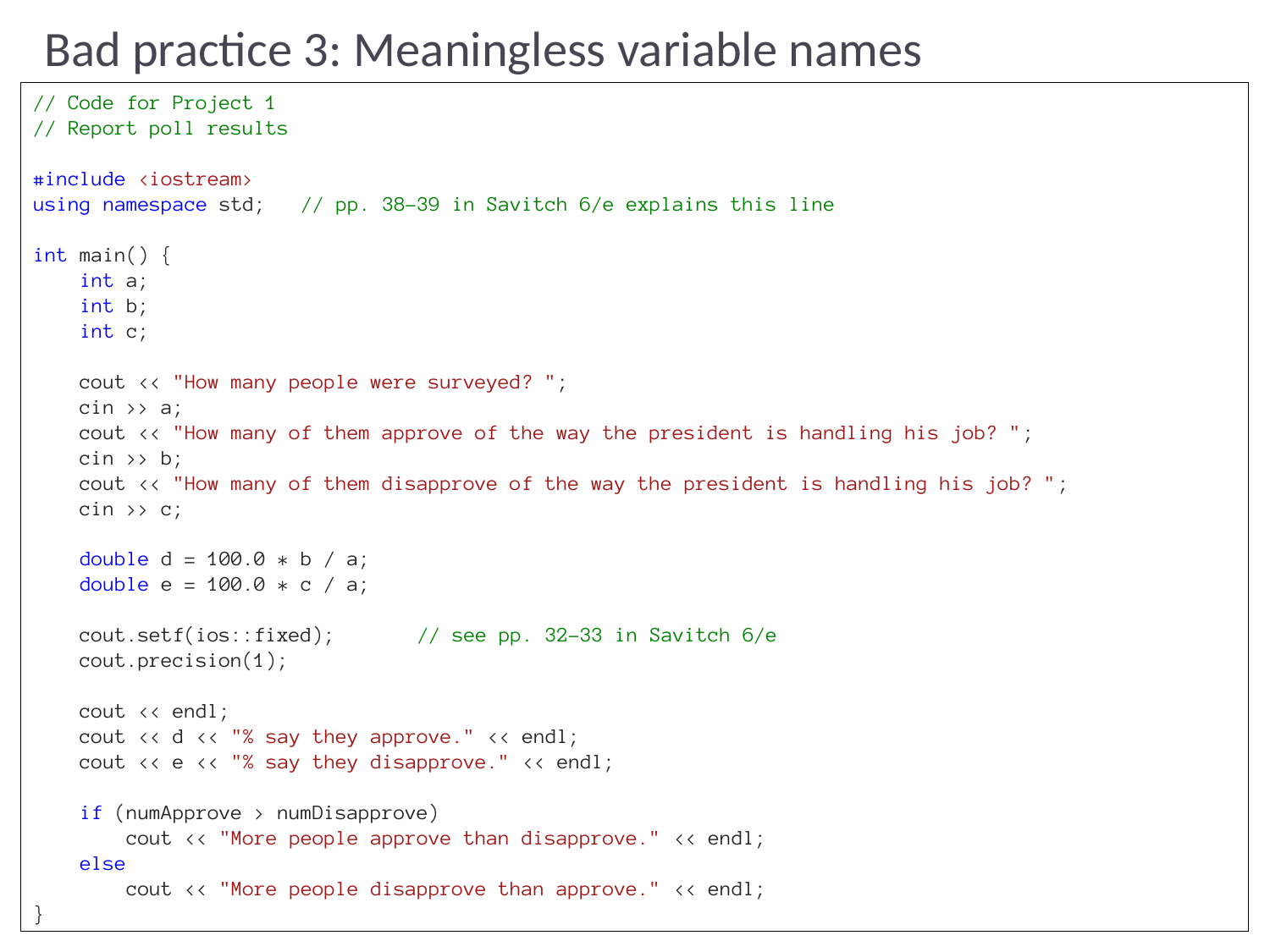

# Bad practice 3: Meaningless variable names
// Code for Project 1
// Report poll results
#include <iostream>
using namespace std;   // pp. 38-39 in Savitch 6/e explains this line
int main() {
    int a;
    int b;
    int c;
    cout << "How many people were surveyed? ";
    cin >> a;
    cout << "How many of them approve of the way the president is handling his job? ";
    cin >> b;
    cout << "How many of them disapprove of the way the president is handling his job? ";
    cin >> c;
    double d = 100.0 * b / a;
    double e = 100.0 * c / a;
    cout.setf(ios::fixed);       // see pp. 32-33 in Savitch 6/e
    cout.precision(1);
    cout << endl;
    cout << d << "% say they approve." << endl;
    cout << e << "% say they disapprove." << endl;
    if (numApprove > numDisapprove)
        cout << "More people approve than disapprove." << endl;
    else
        cout << "More people disapprove than approve." << endl;
}